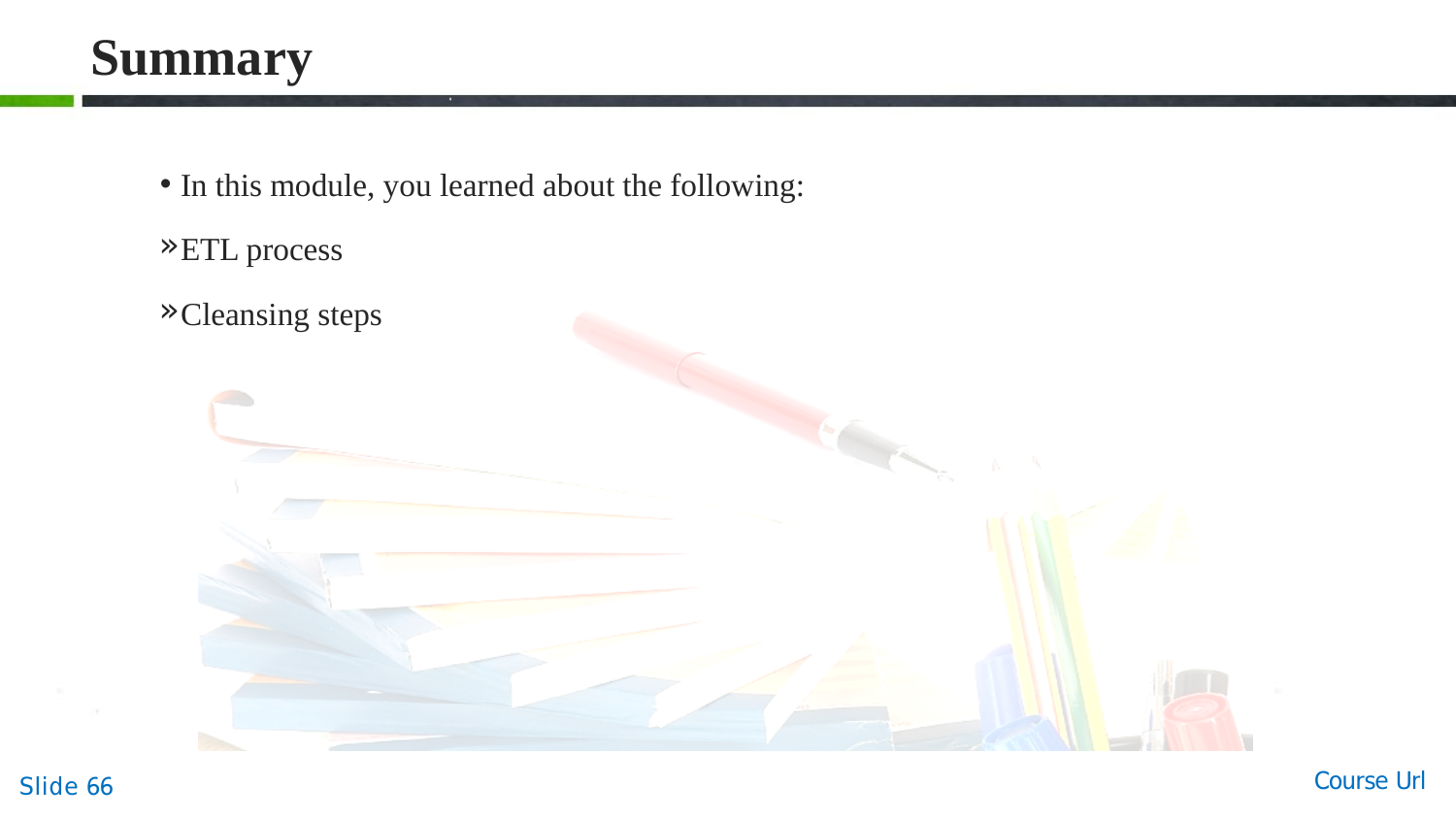

# Summary

In this module, you learned about the following:
ETL process
Cleansing steps